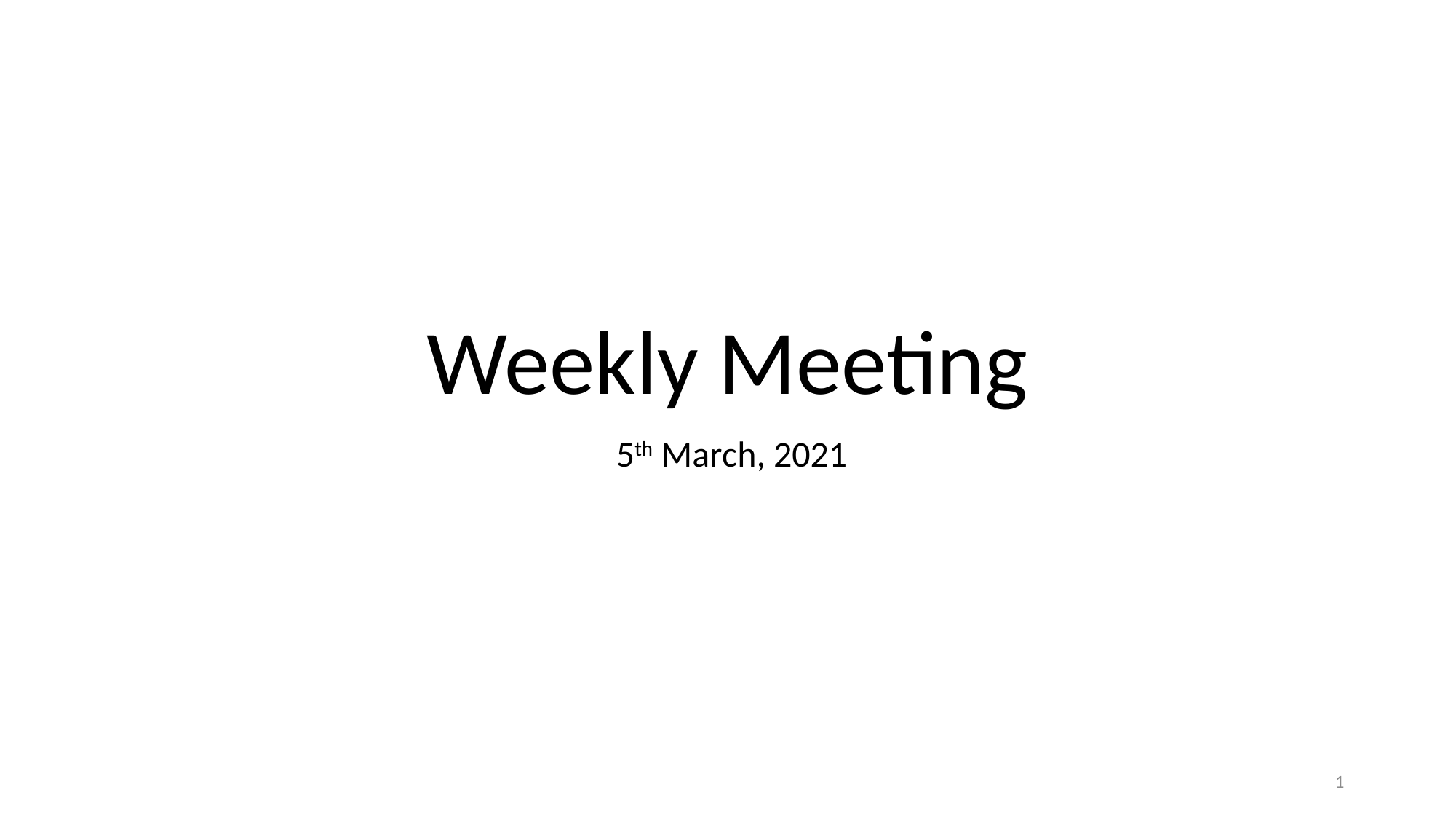

# Weekly Meeting
 5th March, 2021
1